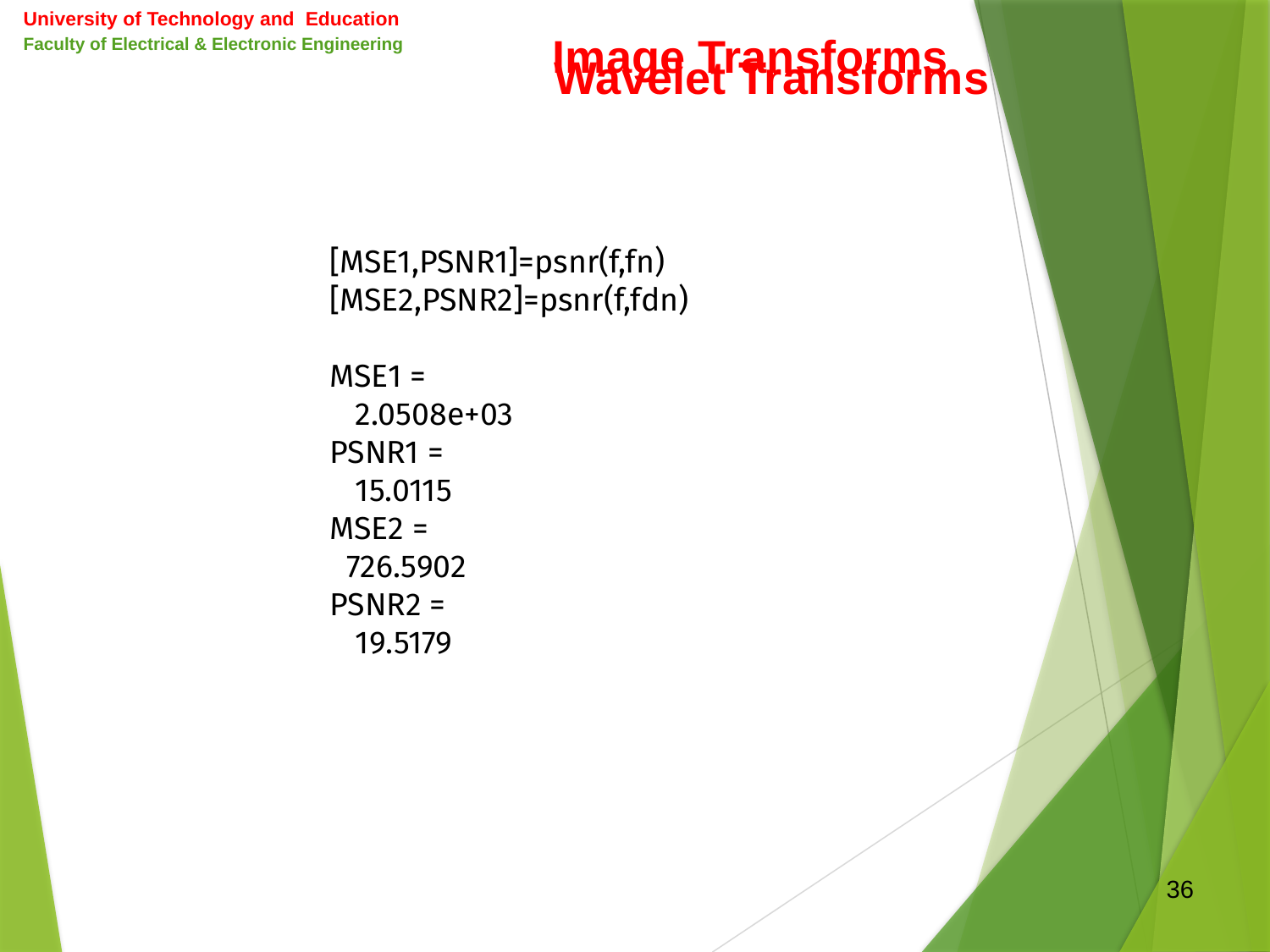

University of Technology and  Education
Faculty of Electrical & Electronic Engineering
Image Transforms
Wavelet Transforms
[MSE1,PSNR1]=psnr(f,fn)
[MSE2,PSNR2]=psnr(f,fdn)

MSE1 =
   2.0508e+03
PSNR1 =
   15.0115
MSE2 =
  726.5902
PSNR2 =
   19.5179
36